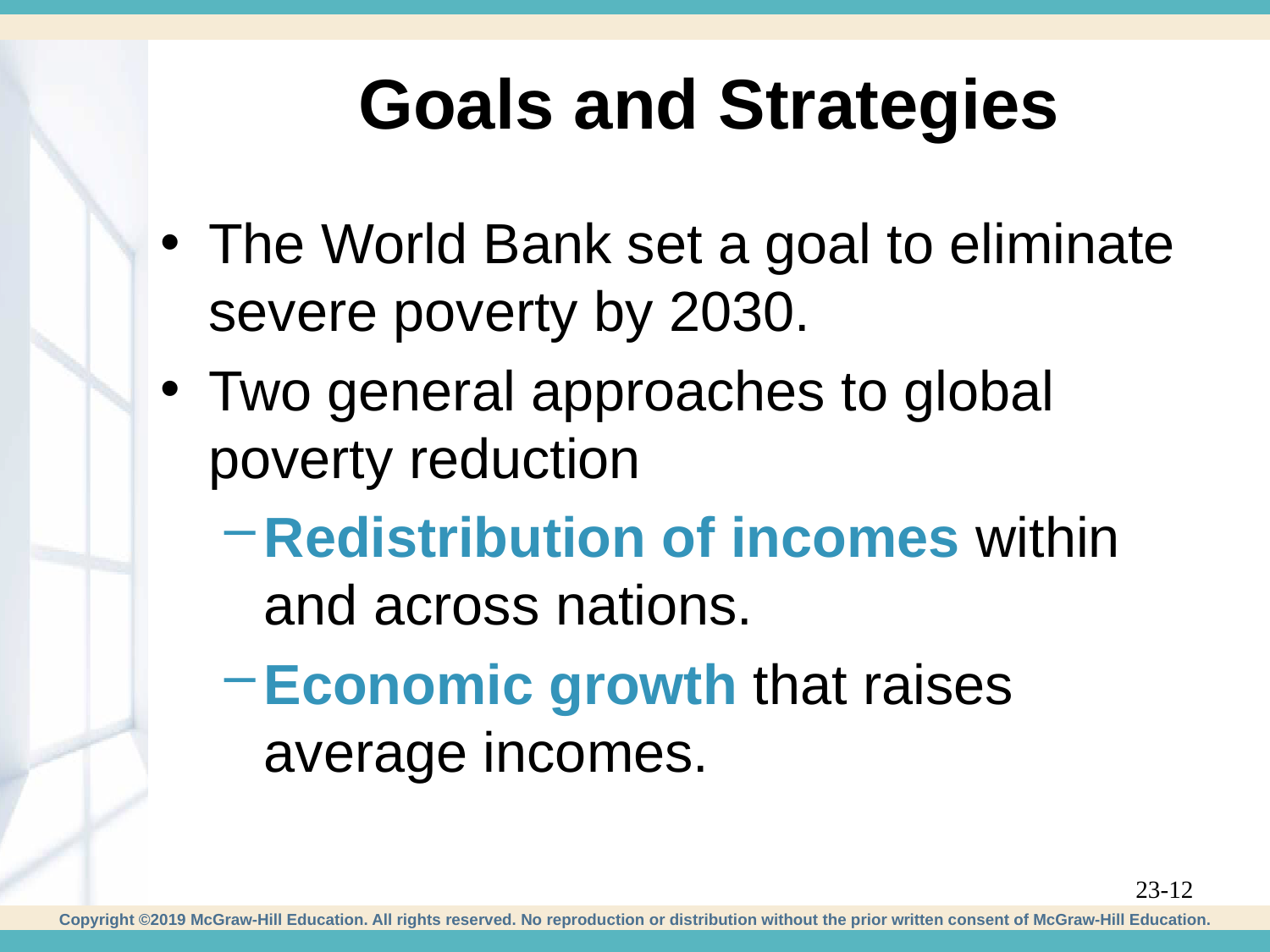

# Goals and Strategies
The World Bank set a goal to eliminate severe poverty by 2030.
Two general approaches to global poverty reduction
Redistribution of incomes within and across nations.
Economic growth that raises average incomes.
23-12